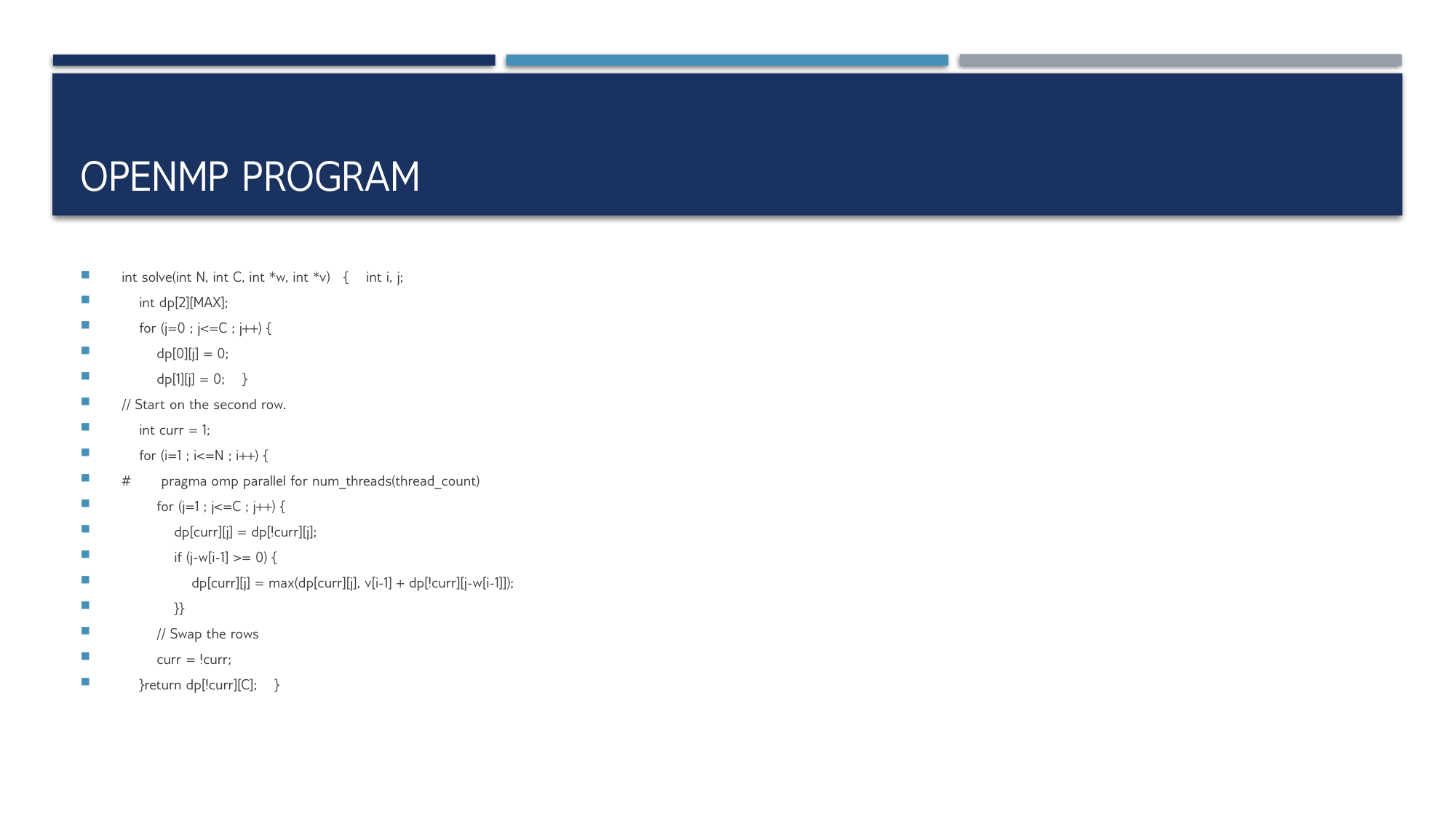

# Openmp program
int solve(int N, int C, int *w, int *v)   {    int i, j;
    int dp[2][MAX];
    for (j=0 ; j<=C ; j++) {
        dp[0][j] = 0;
        dp[1][j] = 0;    }
// Start on the second row.
    int curr = 1;
    for (i=1 ; i<=N ; i++) {
#       pragma omp parallel for num_threads(thread_count)
        for (j=1 ; j<=C ; j++) {
            dp[curr][j] = dp[!curr][j];
            if (j-w[i-1] >= 0) {
                dp[curr][j] = max(dp[curr][j], v[i-1] + dp[!curr][j-w[i-1]]);
            }}
        // Swap the rows
        curr = !curr;
    }return dp[!curr][C];    }